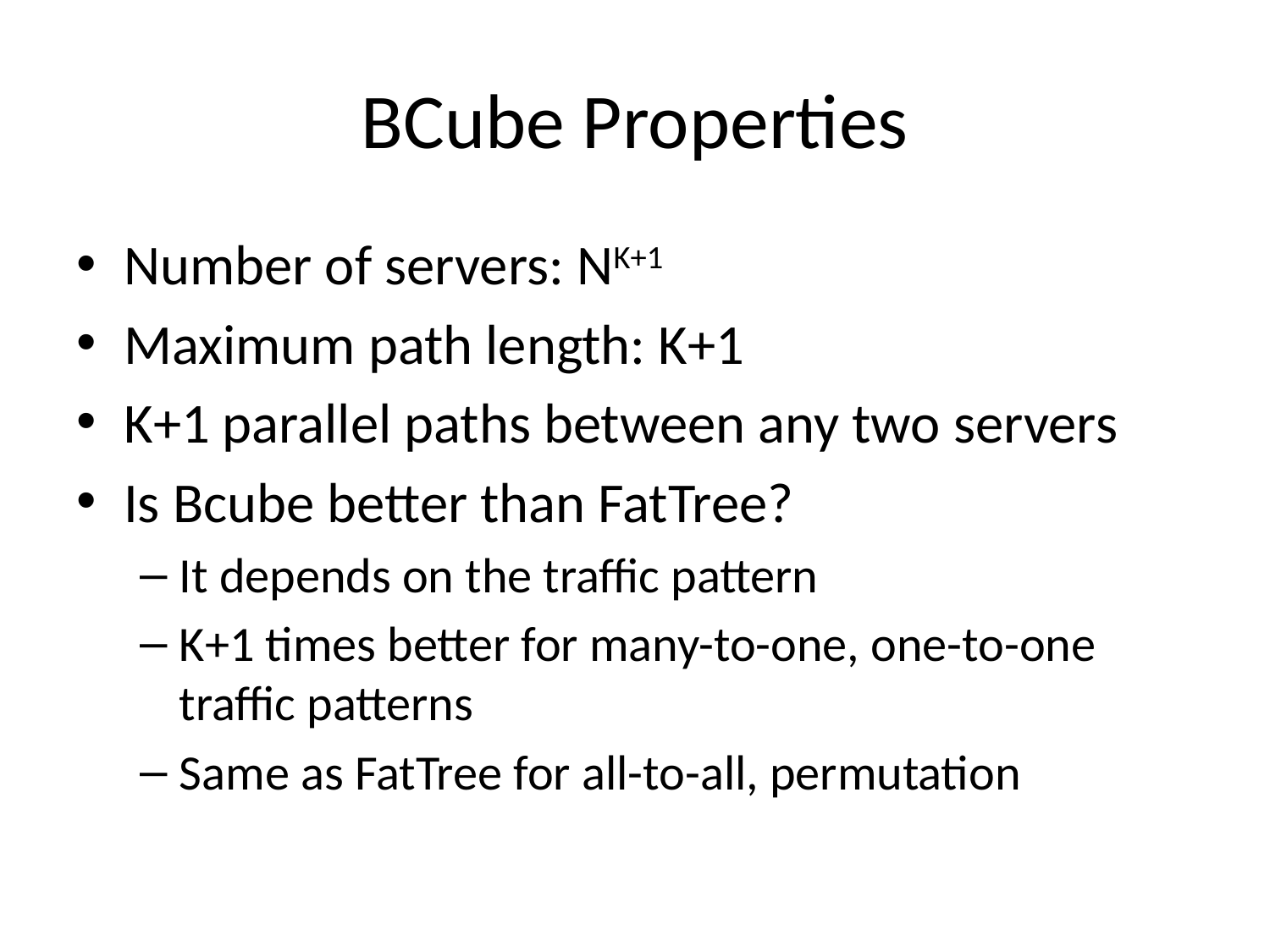

# BCube Properties
Number of servers: NK+1
Maximum path length: K+1
K+1 parallel paths between any two servers
Is Bcube better than FatTree?
It depends on the traffic pattern
K+1 times better for many-to-one, one-to-one traffic patterns
Same as FatTree for all-to-all, permutation